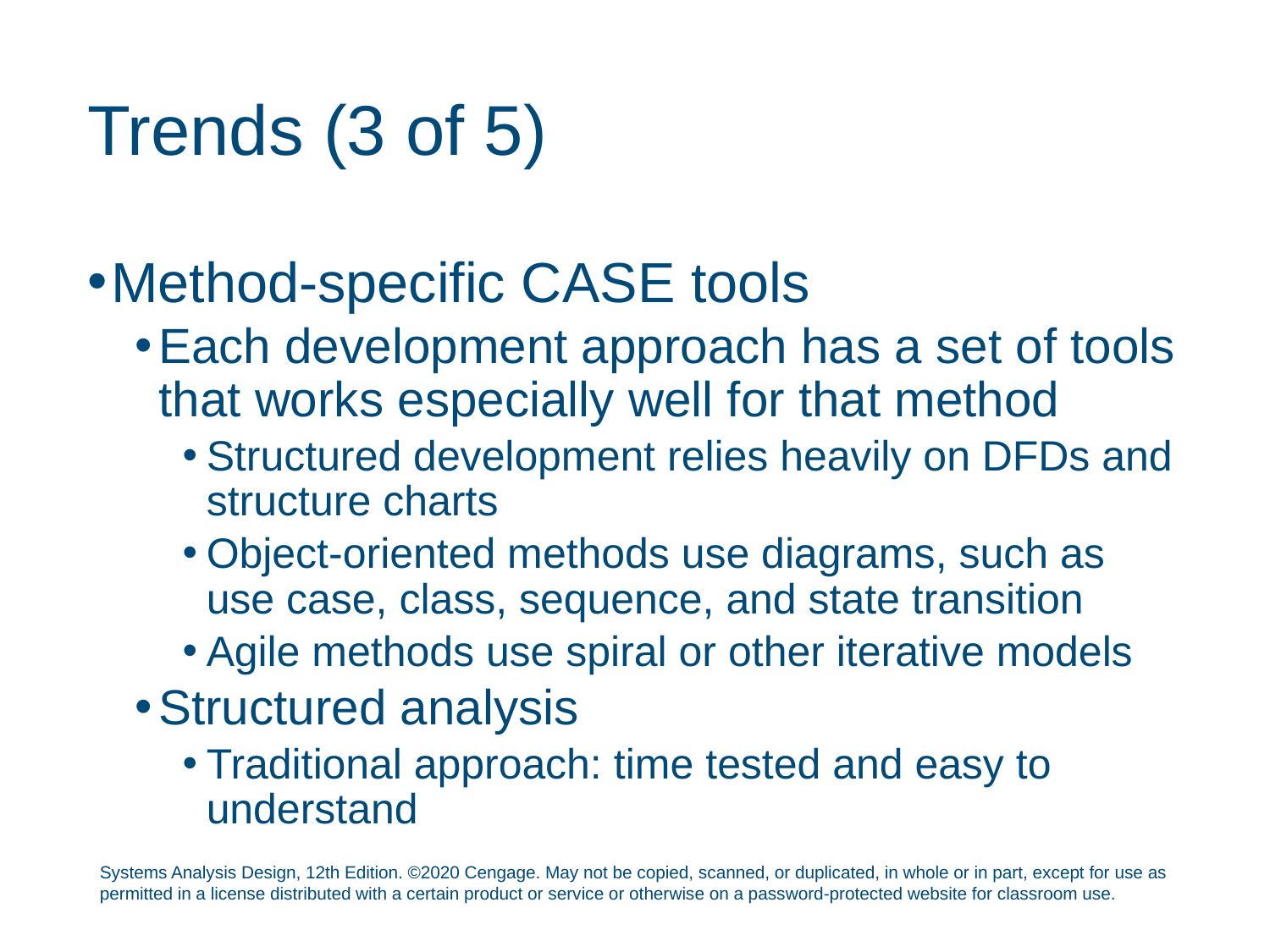

# Trends (3 of 5)
Method-specific CASE tools
Each development approach has a set of tools that works especially well for that method
Structured development relies heavily on DFDs and structure charts
Object-oriented methods use diagrams, such as use case, class, sequence, and state transition
Agile methods use spiral or other iterative models
Structured analysis
Traditional approach: time tested and easy to understand
Systems Analysis Design, 12th Edition. ©2020 Cengage. May not be copied, scanned, or duplicated, in whole or in part, except for use as permitted in a license distributed with a certain product or service or otherwise on a password-protected website for classroom use.